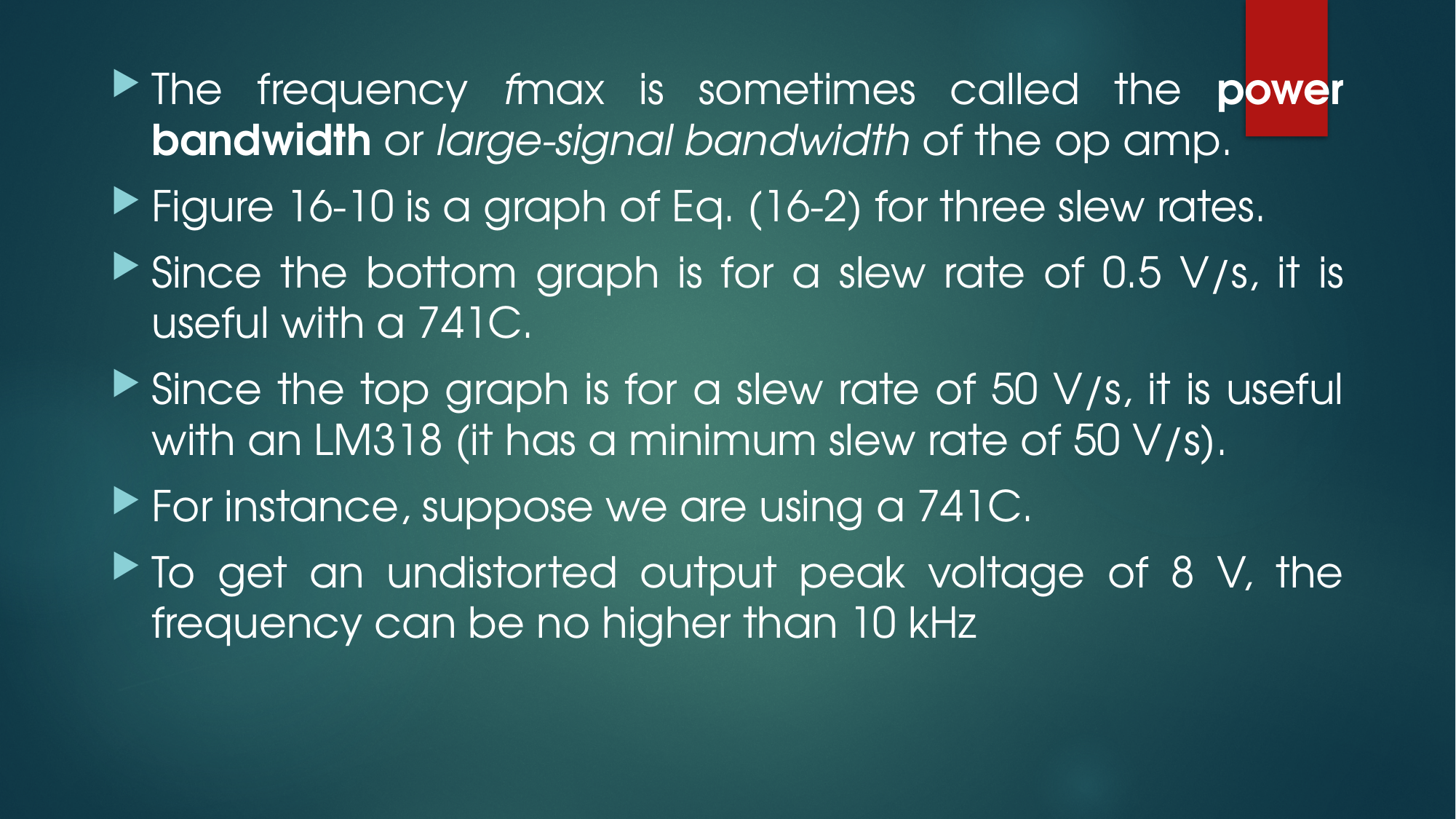

The frequency fmax is sometimes called the power bandwidth or large-signal bandwidth of the op amp.
Figure 16-10 is a graph of Eq. (16-2) for three slew rates.
Since the bottom graph is for a slew rate of 0.5 V/s, it is useful with a 741C.
Since the top graph is for a slew rate of 50 V/s, it is useful with an LM318 (it has a minimum slew rate of 50 V/s).
For instance, suppose we are using a 741C.
To get an undistorted output peak voltage of 8 V, the frequency can be no higher than 10 kHz